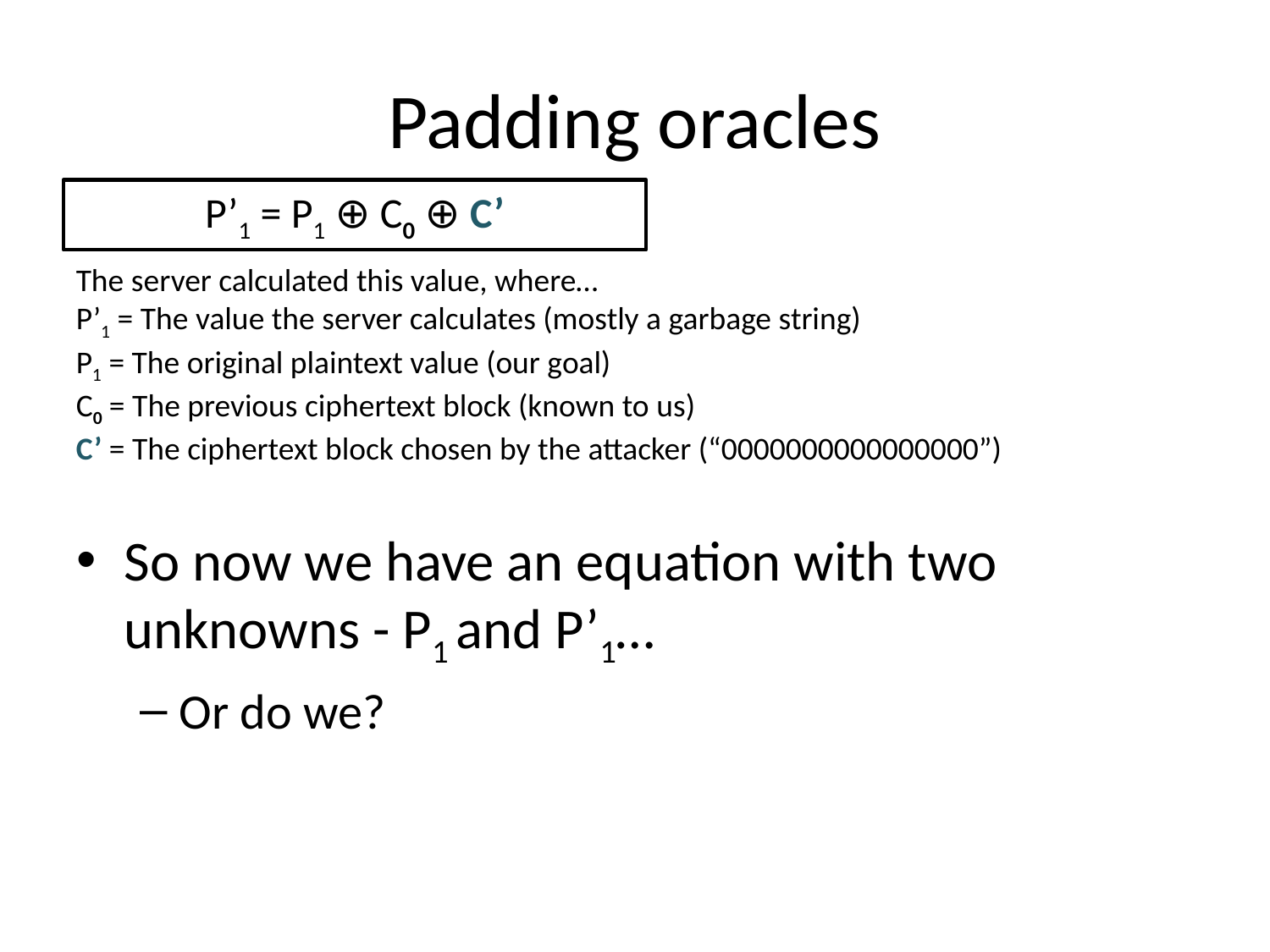

# Padding oracles
P’1 = P1 ⊕ C0 ⊕ C’
The server calculated this value, where…
P’1 = The value the server calculates (mostly a garbage string)
P1 = The original plaintext value (our goal)
C0 = The previous ciphertext block (known to us)
C’ = The ciphertext block chosen by the attacker (“0000000000000000”)

So now we have an equation with two unknowns - P1 and P’1…
Or do we?